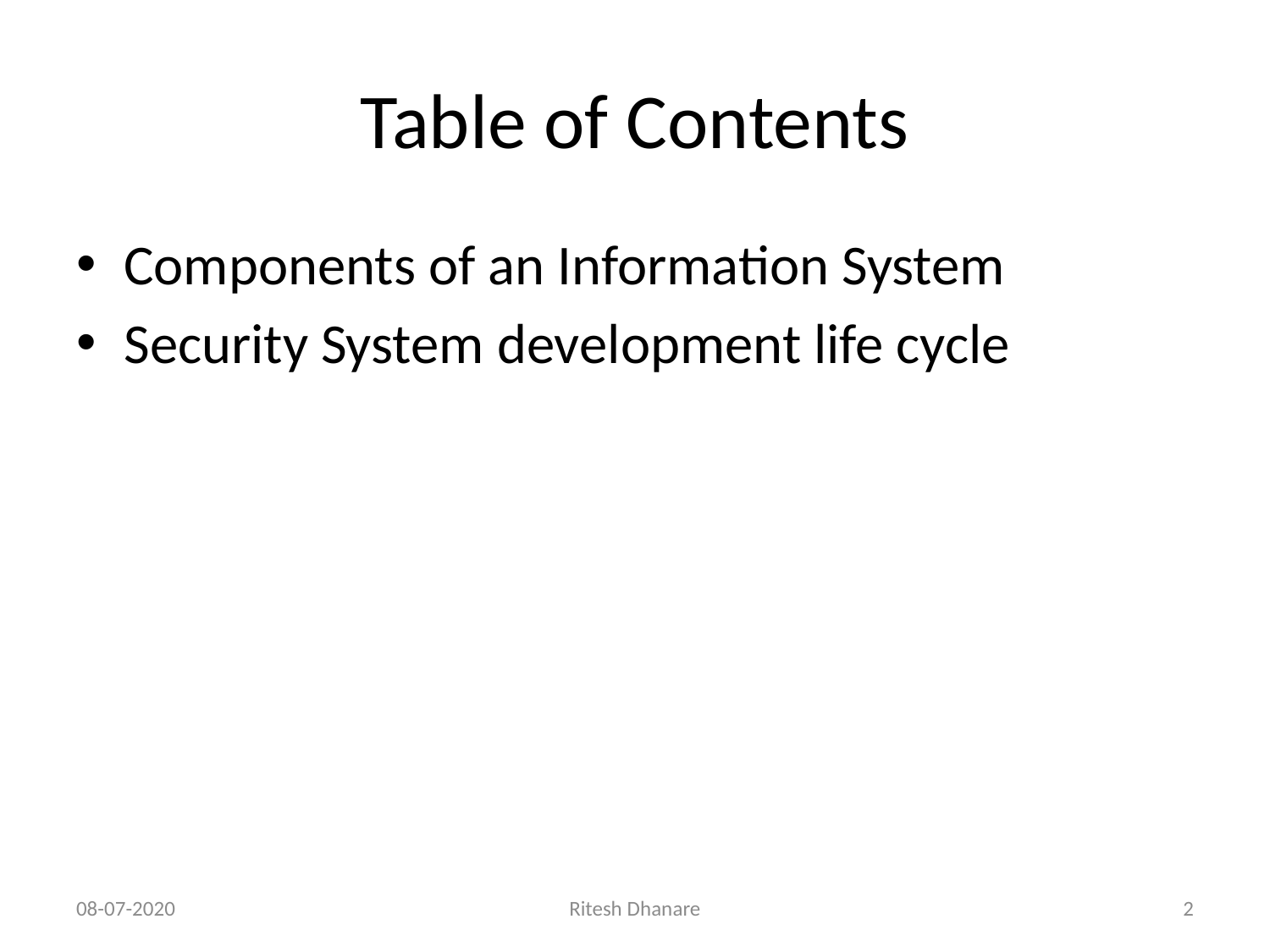

# Table of Contents
Components of an Information System
Security System development life cycle
08-07-2020
Ritesh Dhanare
2